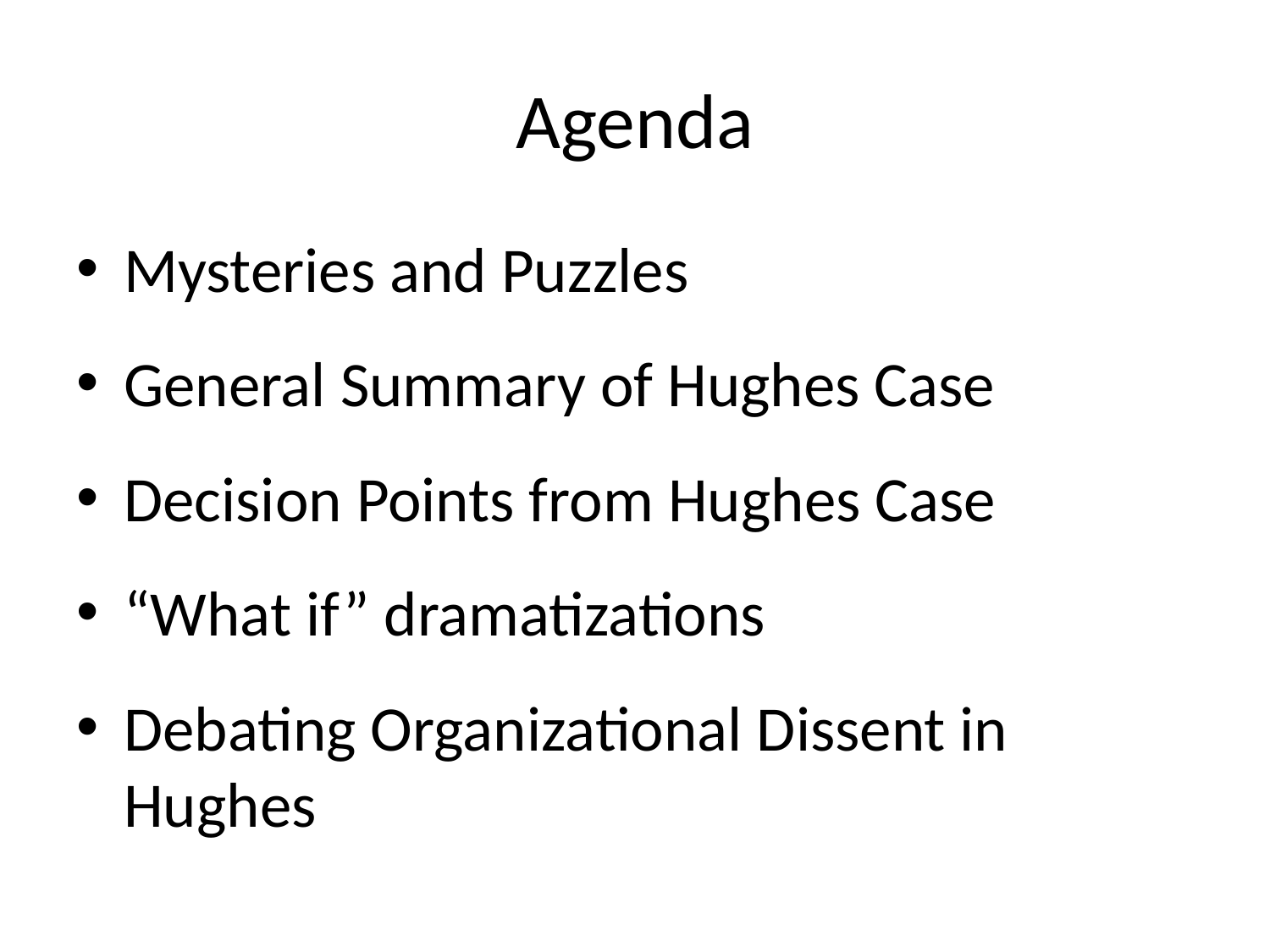

# Agenda
Mysteries and Puzzles

General Summary of Hughes Case

Decision Points from Hughes Case

“What if” dramatizations

Debating Organizational Dissent in Hughes